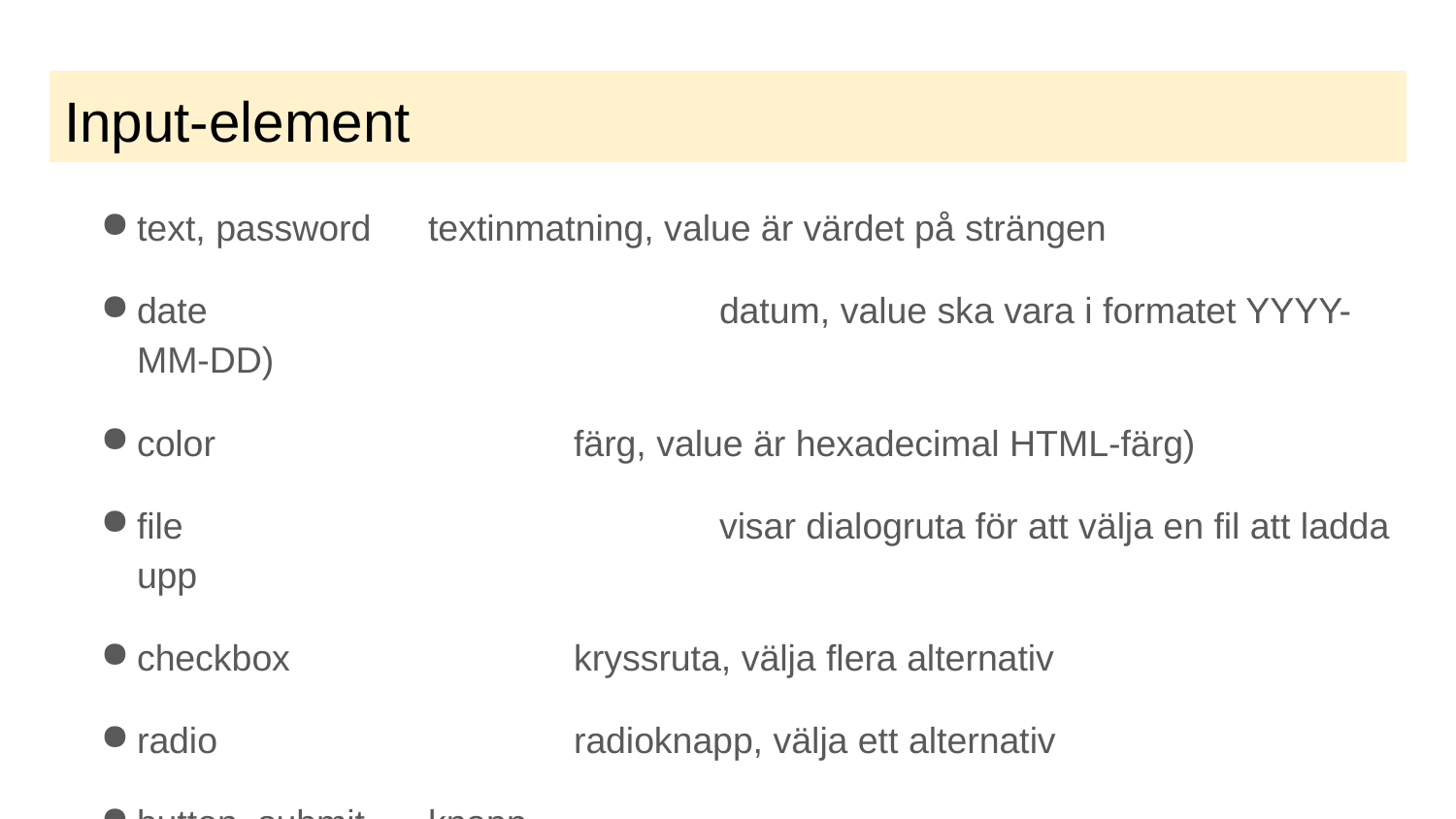

# Input-element
text, password	textinmatning, value är värdet på strängen
date				datum, value ska vara i formatet YYYY-MM-DD)
color			färg, value är hexadecimal HTML-färg)
file				visar dialogruta för att välja en fil att ladda upp
checkbox		kryssruta, välja flera alternativ
radio			radioknapp, välja ett alternativ
button, submit	knapp